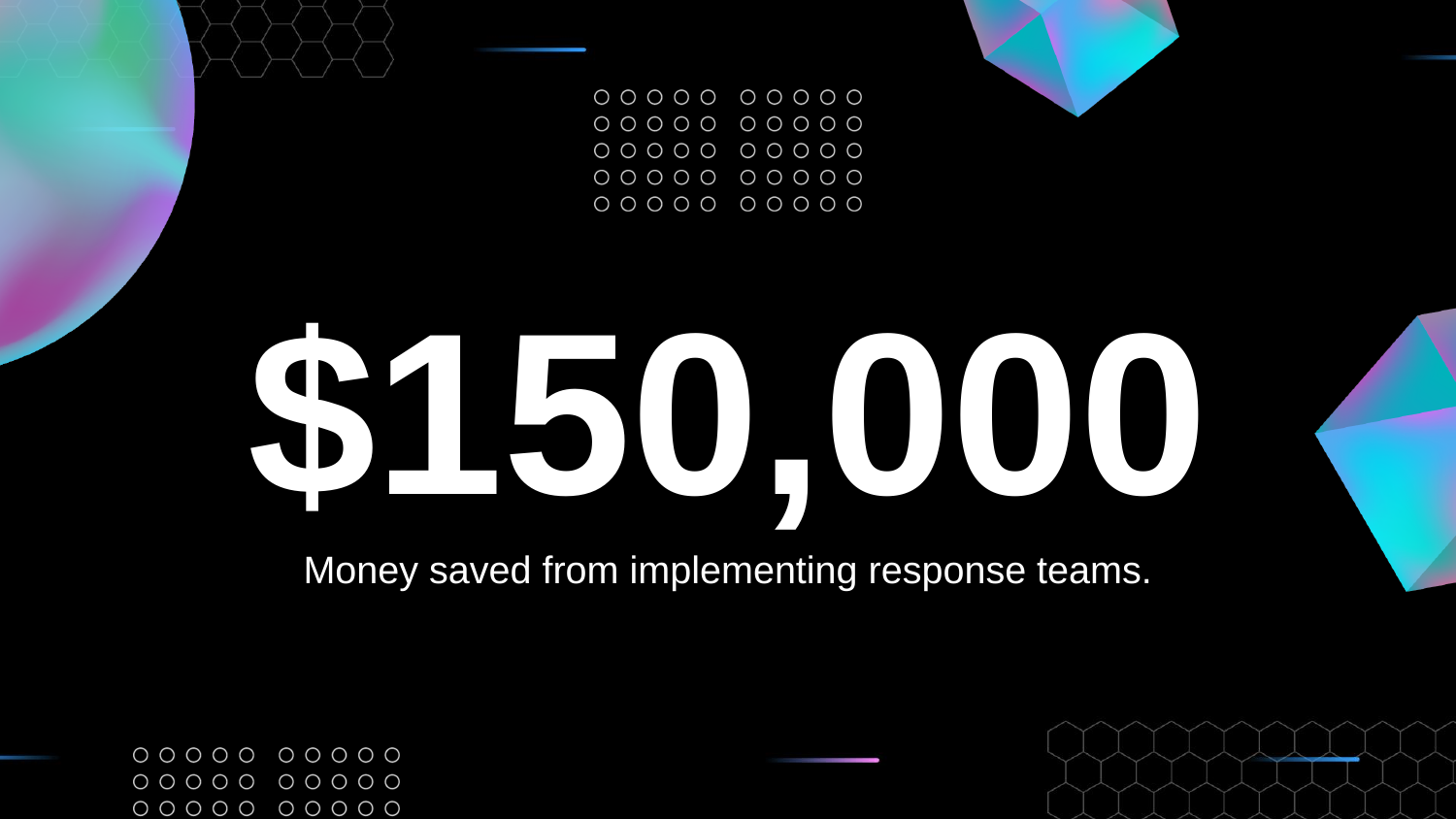

# $150,000
Money saved from implementing response teams.